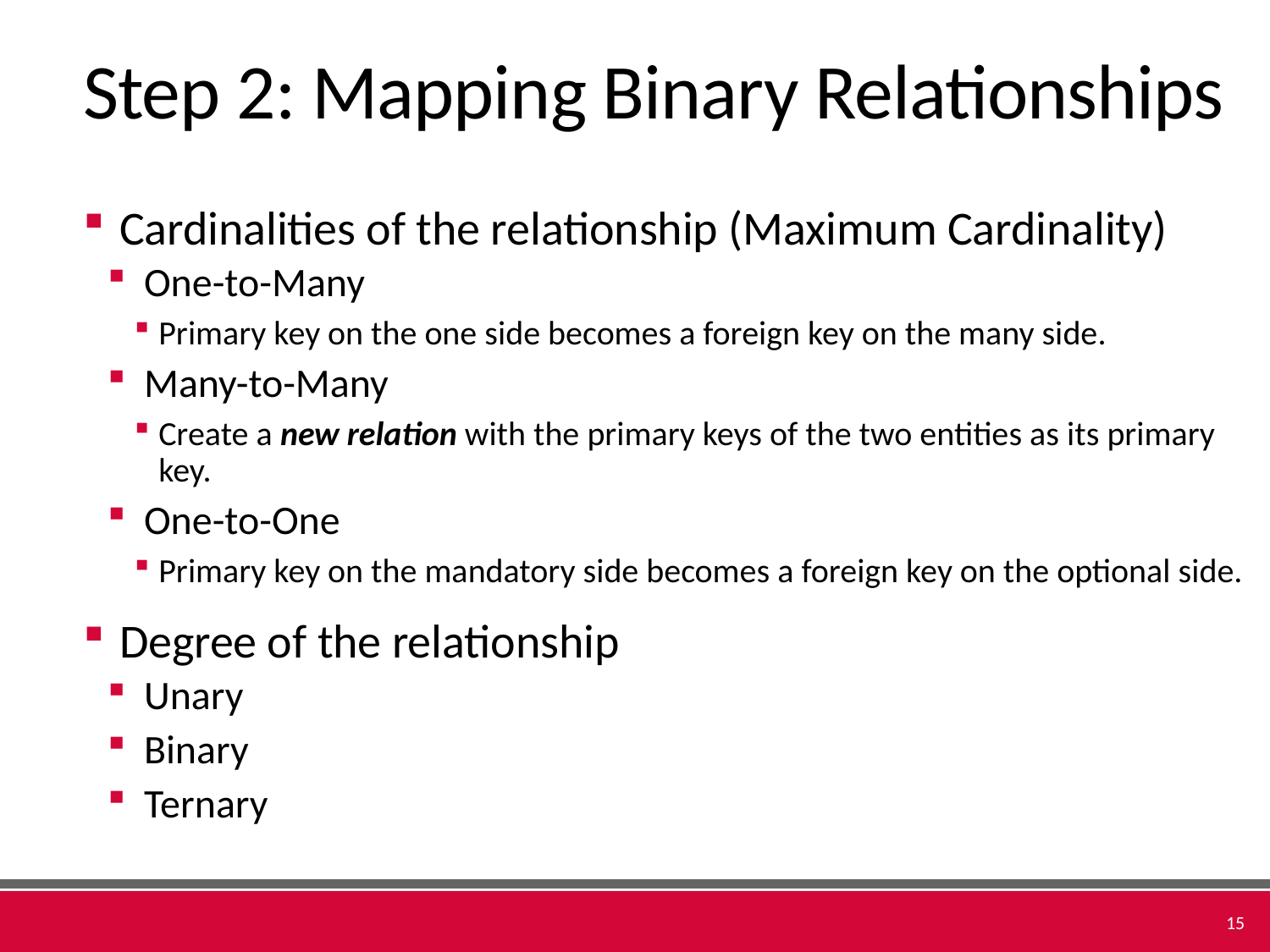

# Step 2: Mapping Binary Relationships
Cardinalities of the relationship (Maximum Cardinality)
One-to-Many
Primary key on the one side becomes a foreign key on the many side.
Many-to-Many
Create a new relation with the primary keys of the two entities as its primary key.
One-to-One
Primary key on the mandatory side becomes a foreign key on the optional side.
Degree of the relationship
Unary
Binary
Ternary

15